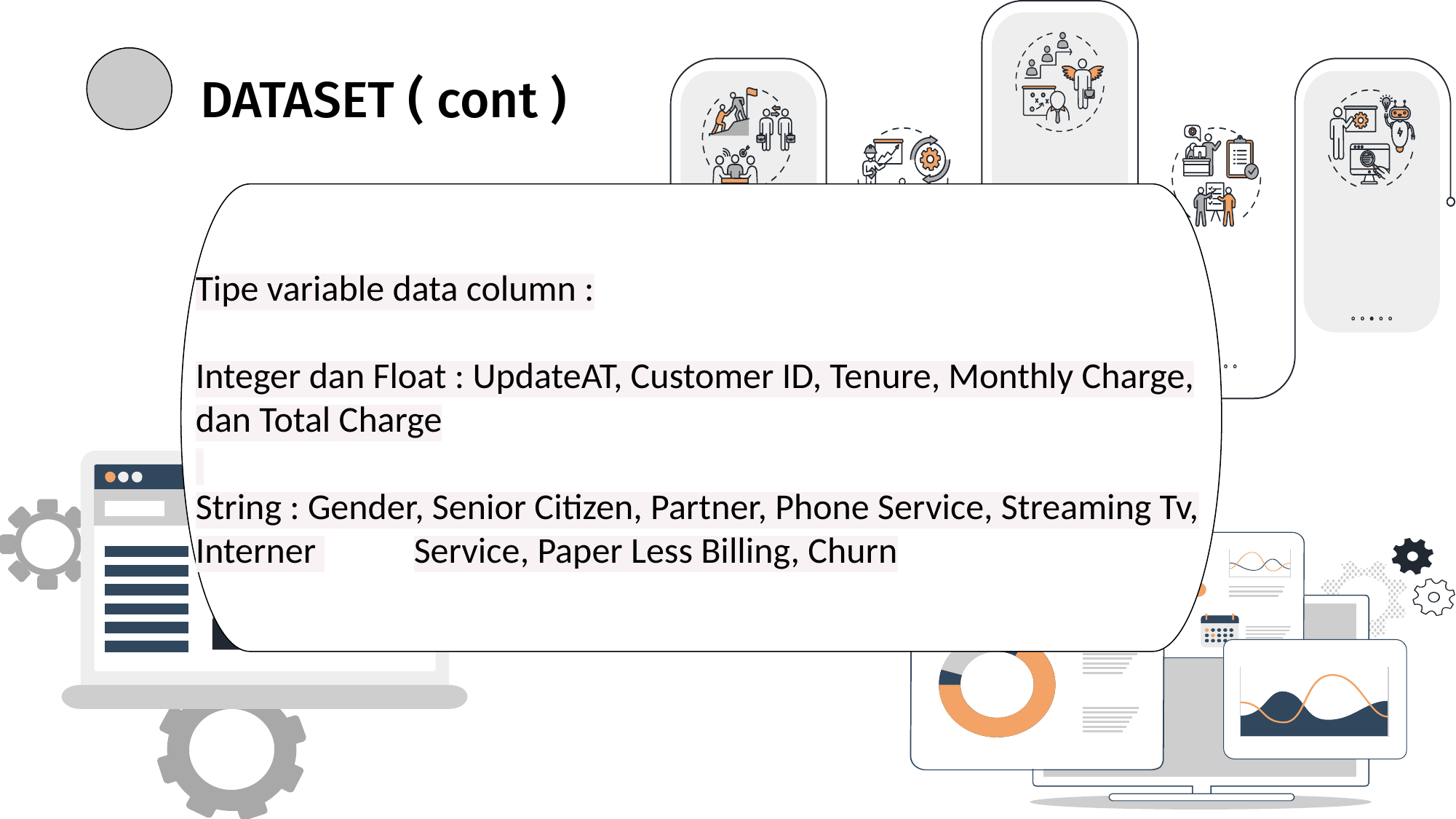

DATASET ( cont )
Tipe variable data column :

Integer dan Float : UpdateAT, Customer ID, Tenure, Monthly Charge, dan Total Charge

String : Gender, Senior Citizen, Partner, Phone Service, Streaming Tv, Interner 	Service, Paper Less Billing, Churn